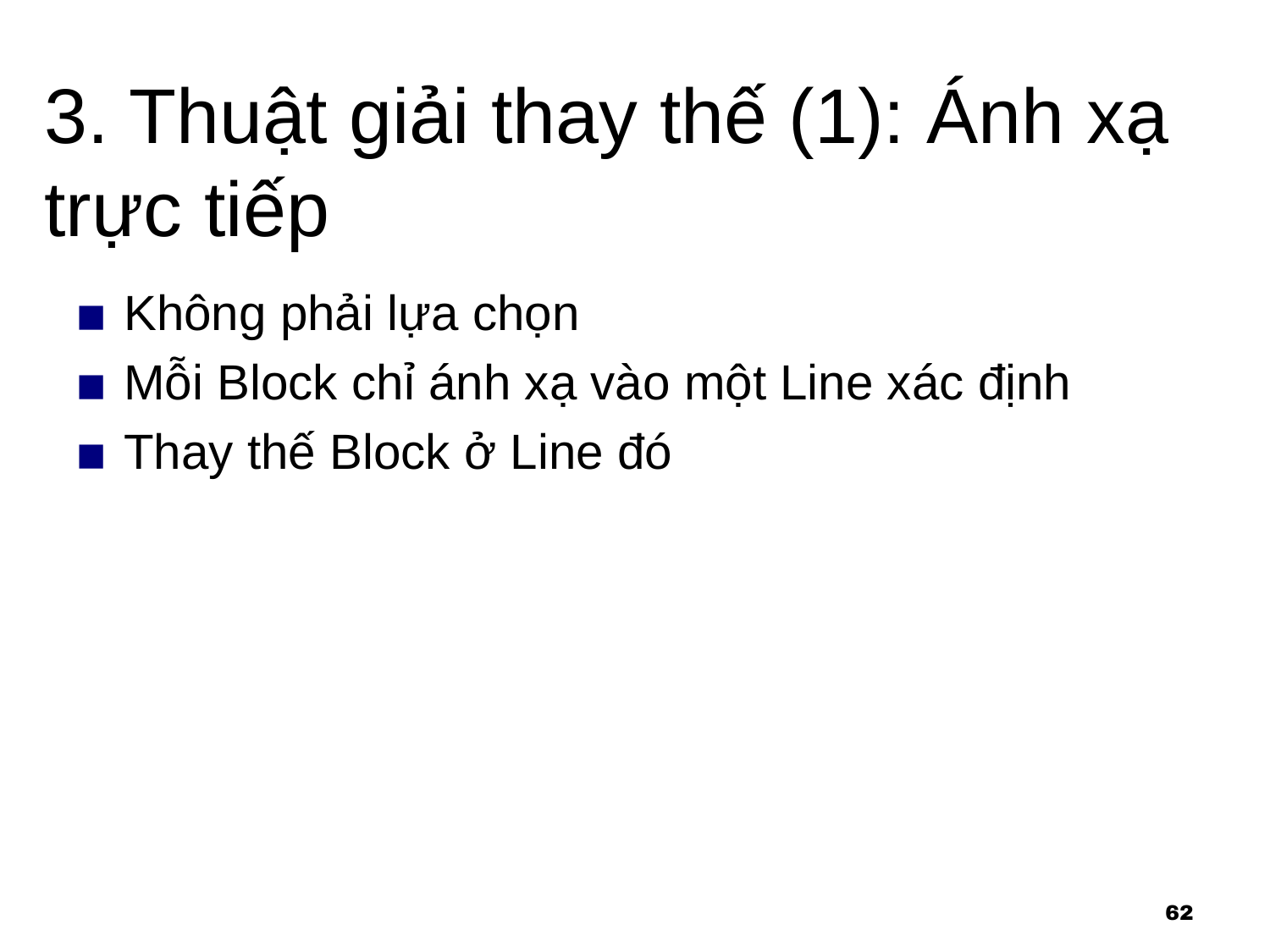

# 3. Thuật giải thay thế (1): Ánh xạ trực tiếp
Không phải lựa chọn
Mỗi Block chỉ ánh xạ vào một Line xác định
Thay thế Block ở Line đó

62